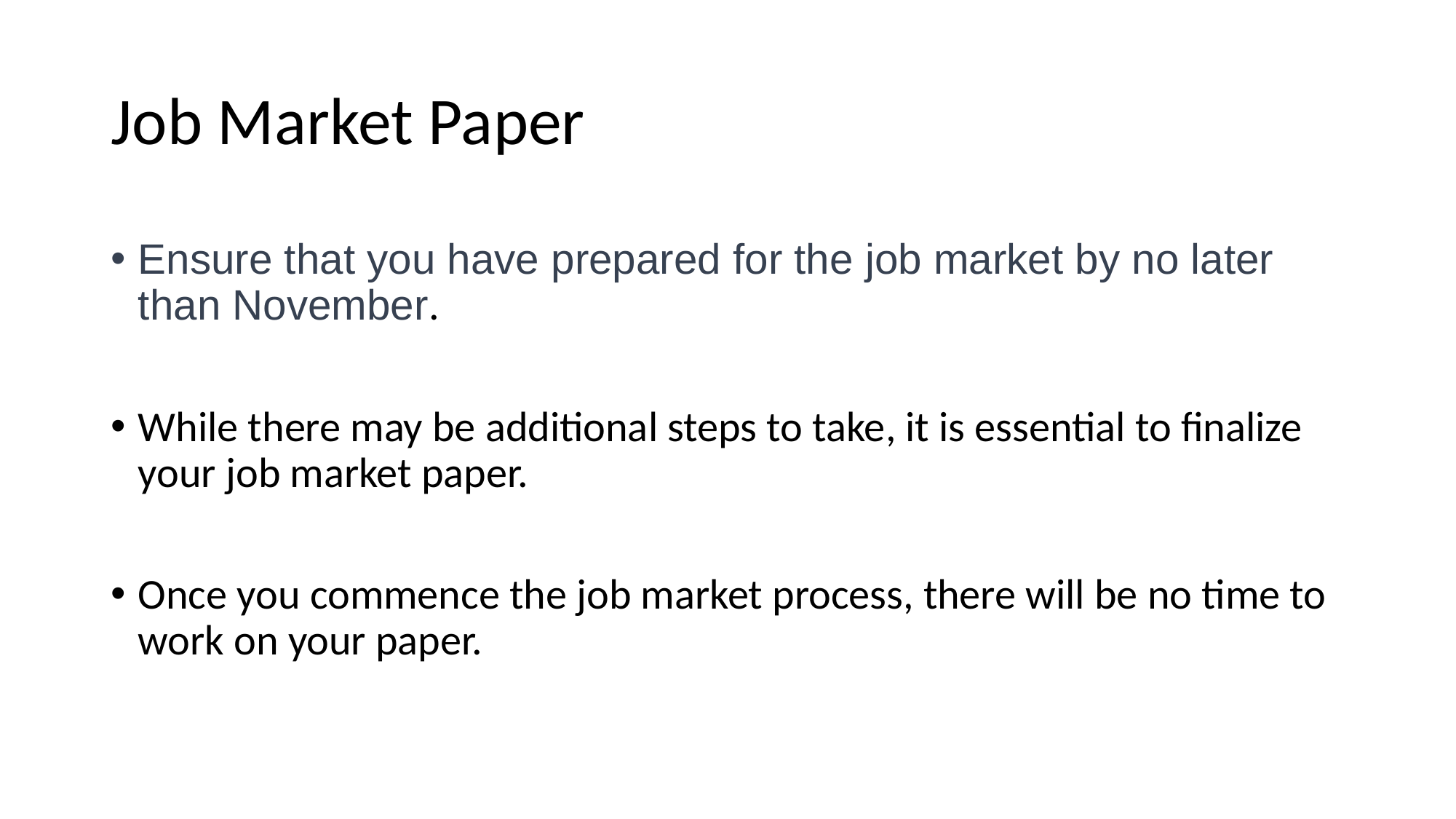

# Job Market Paper

Ensure that you have prepared for the job market by no later than November.

While there may be additional steps to take, it is essential to finalize your job market paper.

Once you commence the job market process, there will be no time to work on your paper.